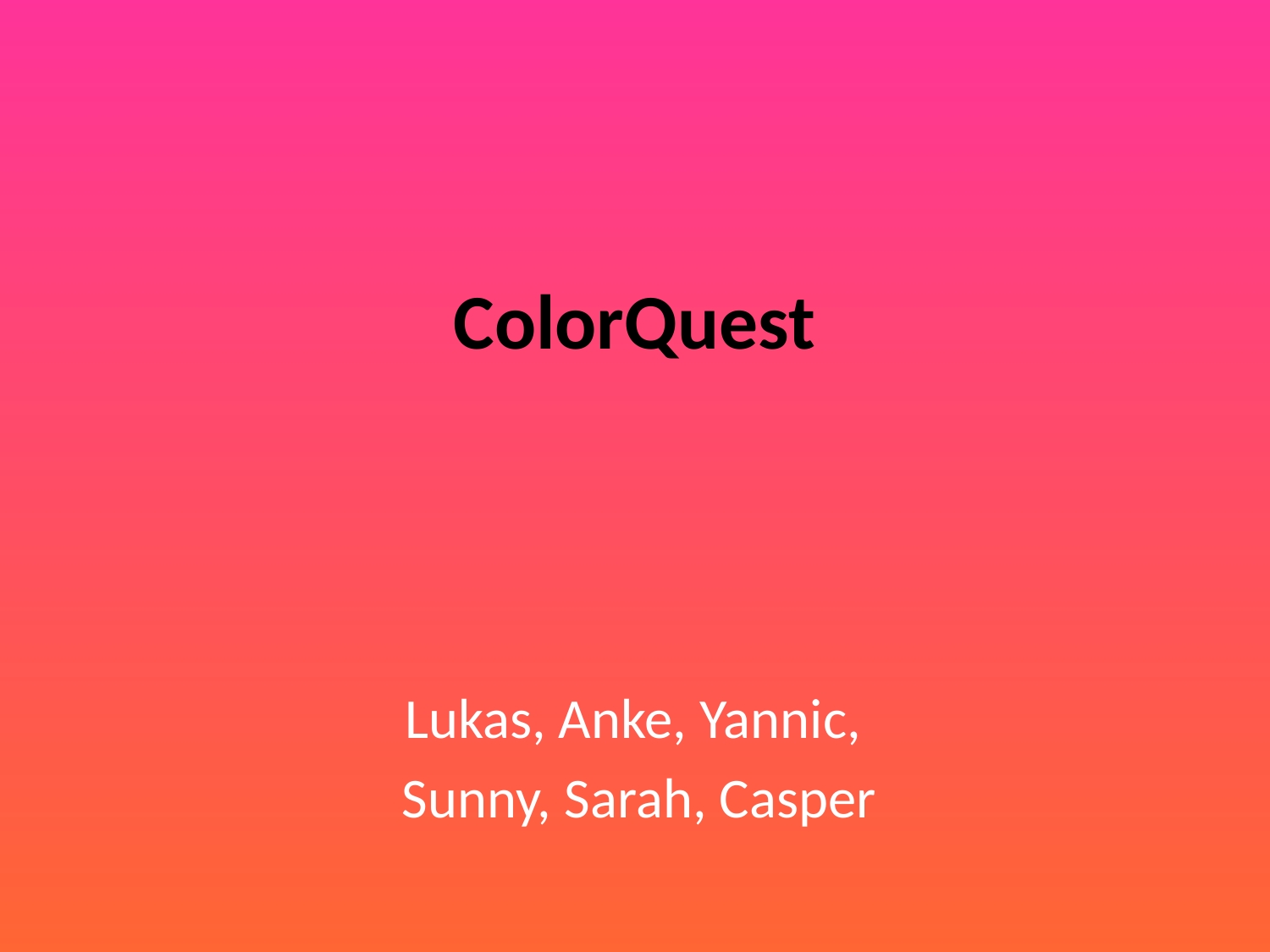

# ColorQuest
Lukas, Anke, Yannic,
Sunny, Sarah, Casper